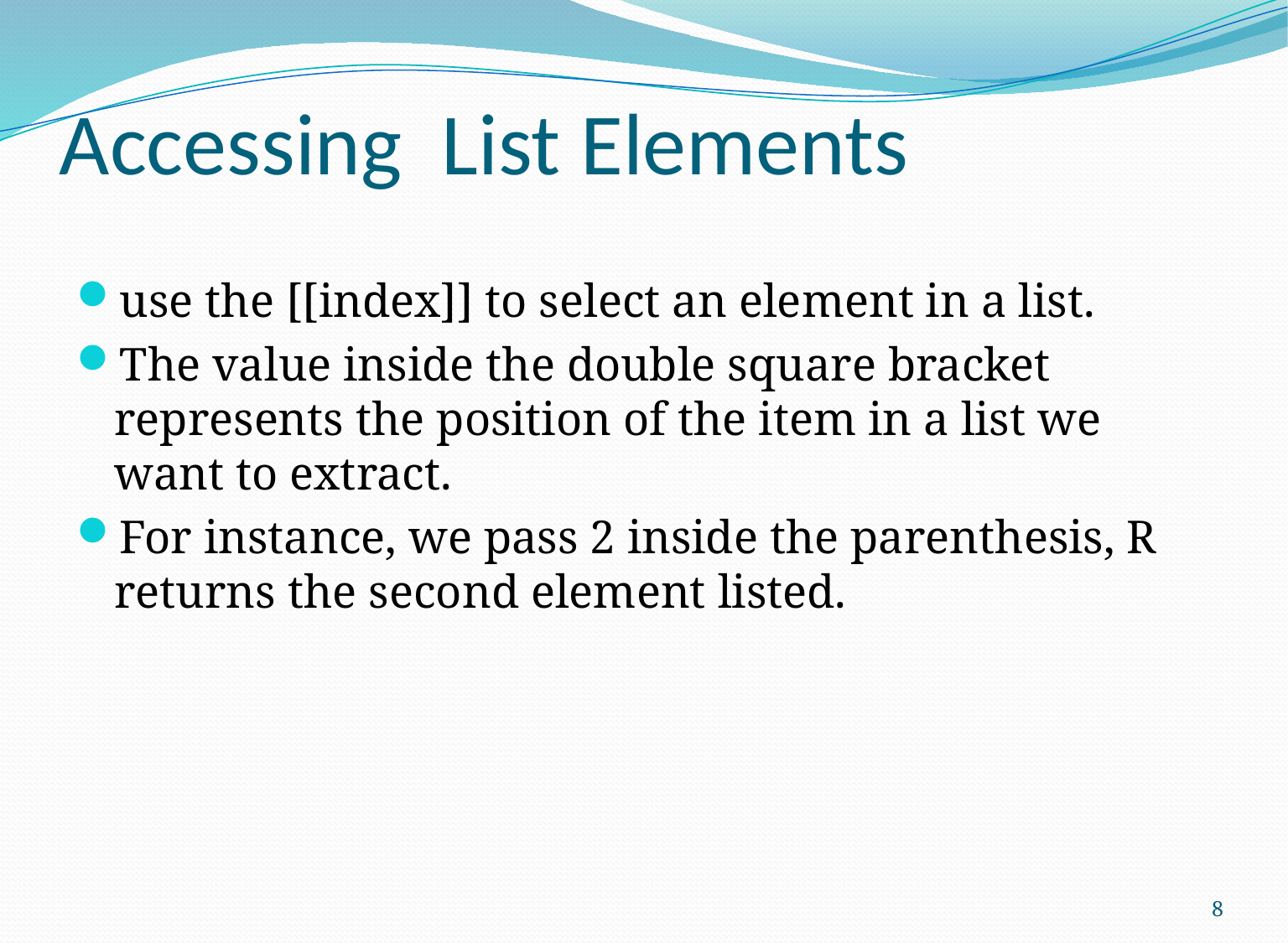

# Accessing  List Elements
use the [[index]] to select an element in a list.
The value inside the double square bracket represents the position of the item in a list we want to extract.
For instance, we pass 2 inside the parenthesis, R returns the second element listed.
8